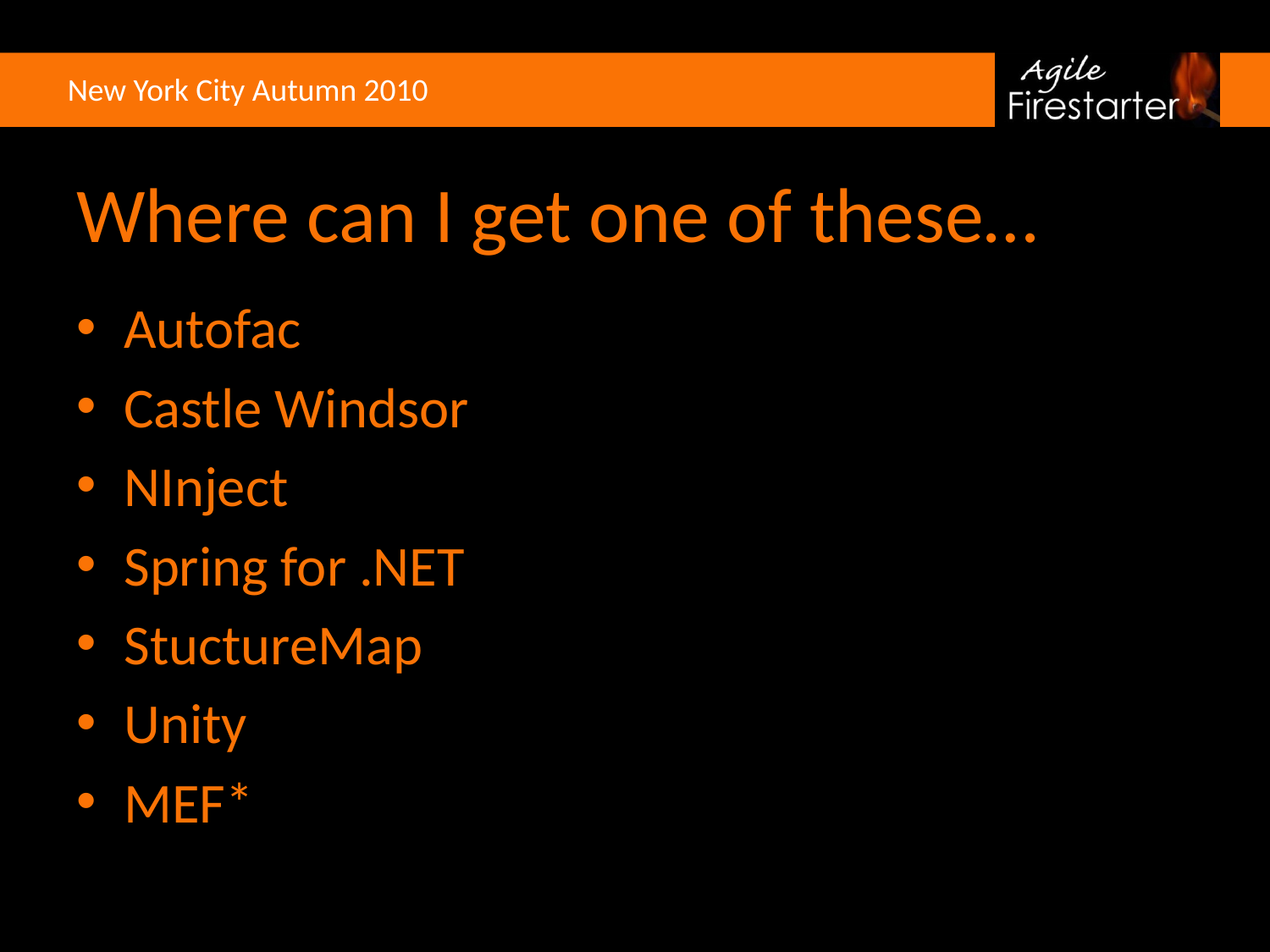

# Where can I get one of these…
Autofac
Castle Windsor
NInject
Spring for .NET
StuctureMap
Unity
MEF*